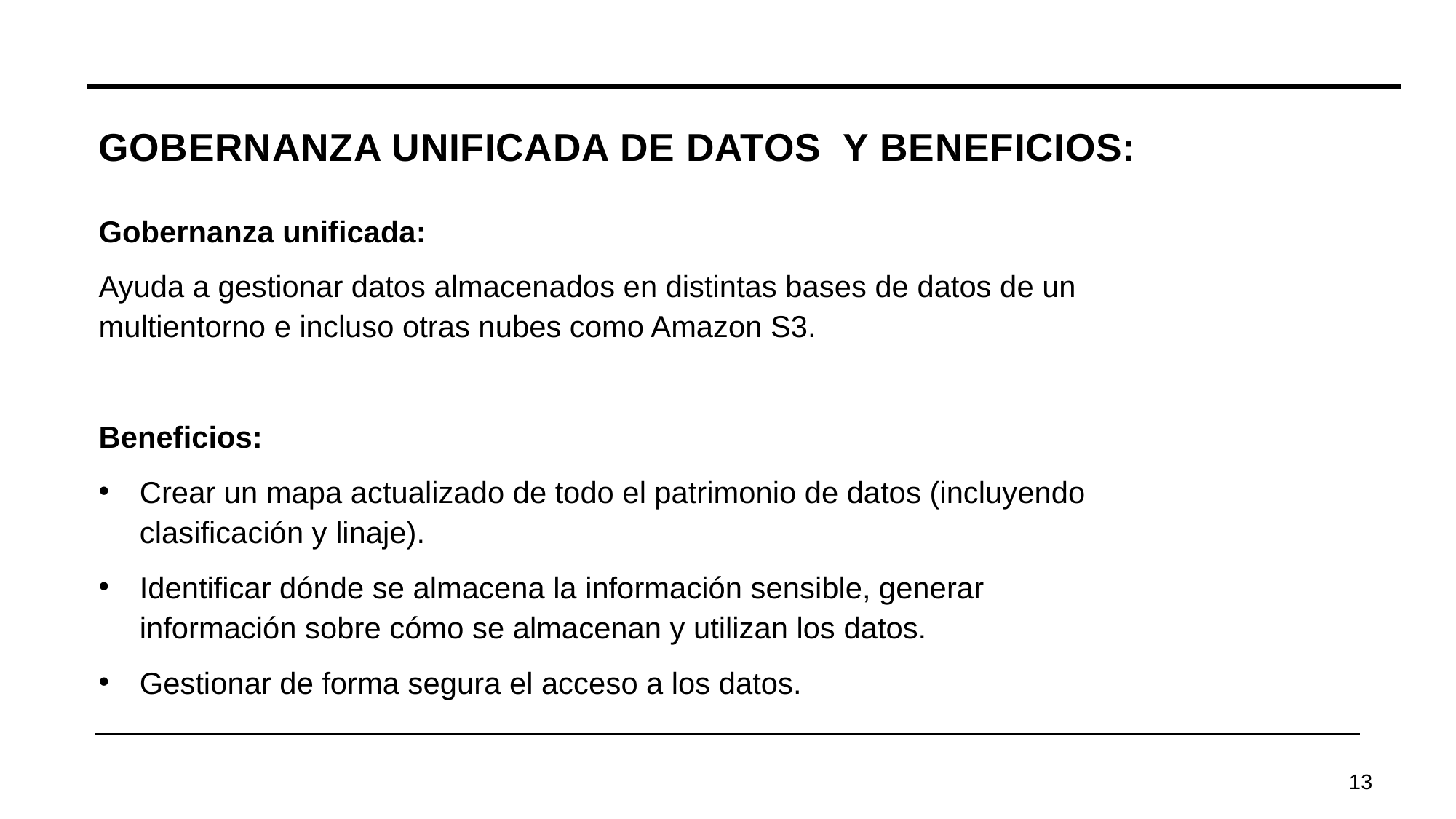

# Gobernanza Unificada de Datos  y beneficios:
Gobernanza unificada:
Ayuda a gestionar datos almacenados en distintas bases de datos de un multientorno e incluso otras nubes como Amazon S3.

Beneficios:
Crear un mapa actualizado de todo el patrimonio de datos (incluyendo clasificación y linaje).
Identificar dónde se almacena la información sensible, generar información sobre cómo se almacenan y utilizan los datos.
Gestionar de forma segura el acceso a los datos.

13